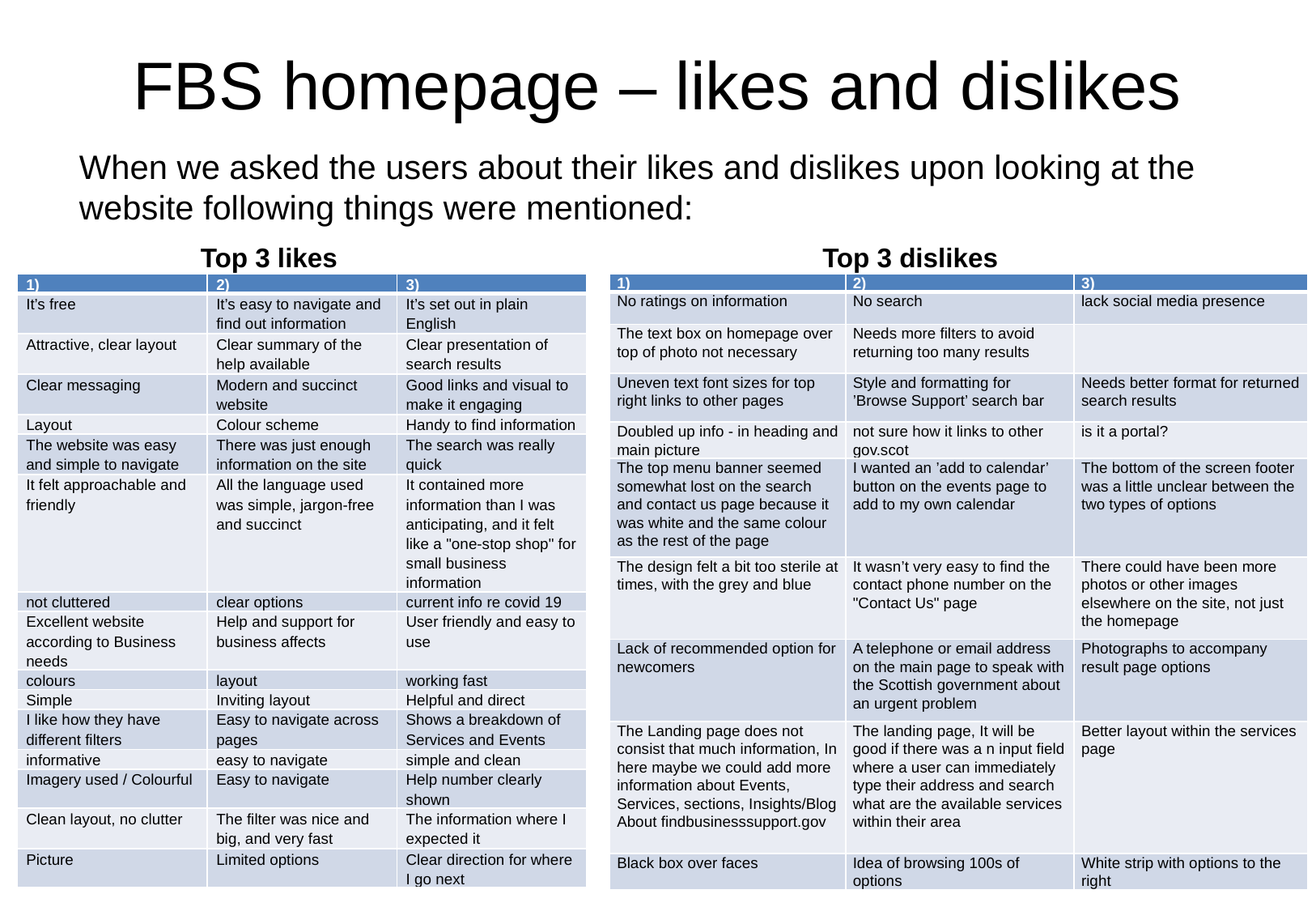

# FBS homepage – likes and dislikes
When we asked the users about their likes and dislikes upon looking at the website following things were mentioned:
	Top 3 likes 				  Top 3 dislikes

| 1) | 2) | 3) |
| --- | --- | --- |
| It’s free | It’s easy to navigate and find out information | It’s set out in plain English |
| Attractive, clear layout | Clear summary of the help available | Clear presentation of search results |
| Clear messaging | Modern and succinct website | Good links and visual to make it engaging |
| Layout | Colour scheme | Handy to find information |
| The website was easy and simple to navigate | There was just enough information on the site | The search was really quick |
| It felt approachable and friendly | All the language used was simple, jargon-free and succinct | It contained more information than I was anticipating, and it felt like a "one-stop shop" for small business information |
| not cluttered | clear options | current info re covid 19 |
| Excellent website according to Business needs | Help and support for business affects | User friendly and easy to use |
| colours | layout | working fast |
| Simple | Inviting layout | Helpful and direct |
| I like how they have different filters | Easy to navigate across pages | Shows a breakdown of Services and Events |
| informative | easy to navigate | simple and clean |
| Imagery used / Colourful | Easy to navigate | Help number clearly shown |
| Clean layout, no clutter | The filter was nice and big, and very fast | The information where I expected it |
| Picture | Limited options | Clear direction for where I go next |
| 1) | 2) | 3) |
| --- | --- | --- |
| No ratings on information | No search | lack social media presence |
| The text box on homepage over top of photo not necessary | Needs more filters to avoid returning too many results |  |
| Uneven text font sizes for top right links to other pages | Style and formatting for ’Browse Support’ search bar | Needs better format for returned search results |
| Doubled up info - in heading and main picture | not sure how it links to other gov.scot | is it a portal? |
| The top menu banner seemed somewhat lost on the search and contact us page because it was white and the same colour as the rest of the page | I wanted an ’add to calendar’ button on the events page to add to my own calendar | The bottom of the screen footer was a little unclear between the two types of options |
| The design felt a bit too sterile at times, with the grey and blue | It wasn’t very easy to find the contact phone number on the "Contact Us" page | There could have been more photos or other images elsewhere on the site, not just the homepage |
| Lack of recommended option for newcomers | A telephone or email address on the main page to speak with the Scottish government about an urgent problem | Photographs to accompany result page options |
| The Landing page does not consist that much information, In here maybe we could add more information about Events, Services, sections, Insights/Blog About findbusinesssupport.gov | The landing page, It will be good if there was a n input field where a user can immediately type their address and search what are the available services within their area | Better layout within the services page |
| Black box over faces | Idea of browsing 100s of options | White strip with options to the right |